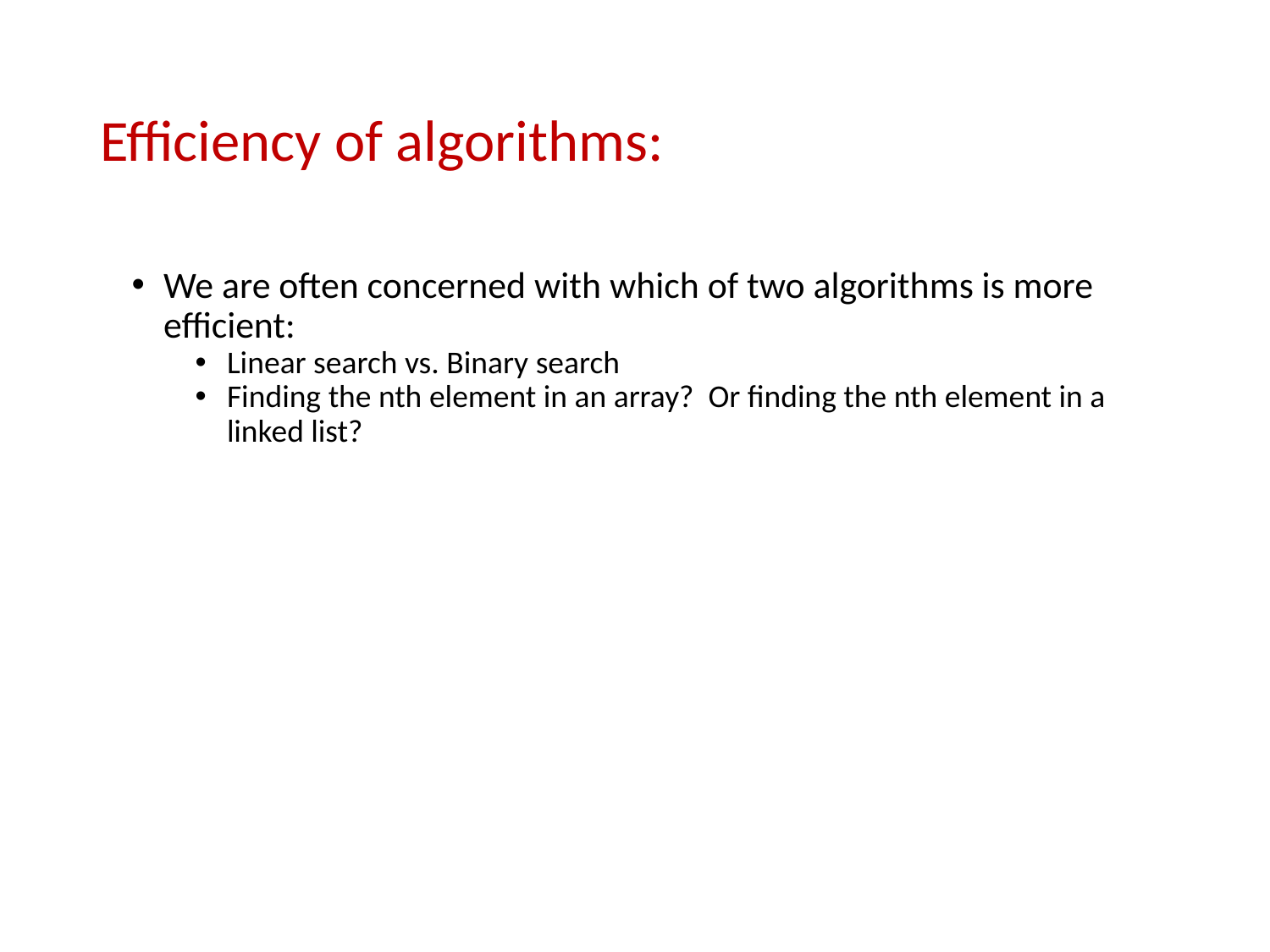

# Efficiency of algorithms:
We are often concerned with which of two algorithms is more efficient:
Linear search vs. Binary search
Finding the nth element in an array?  Or finding the nth element in a linked list?